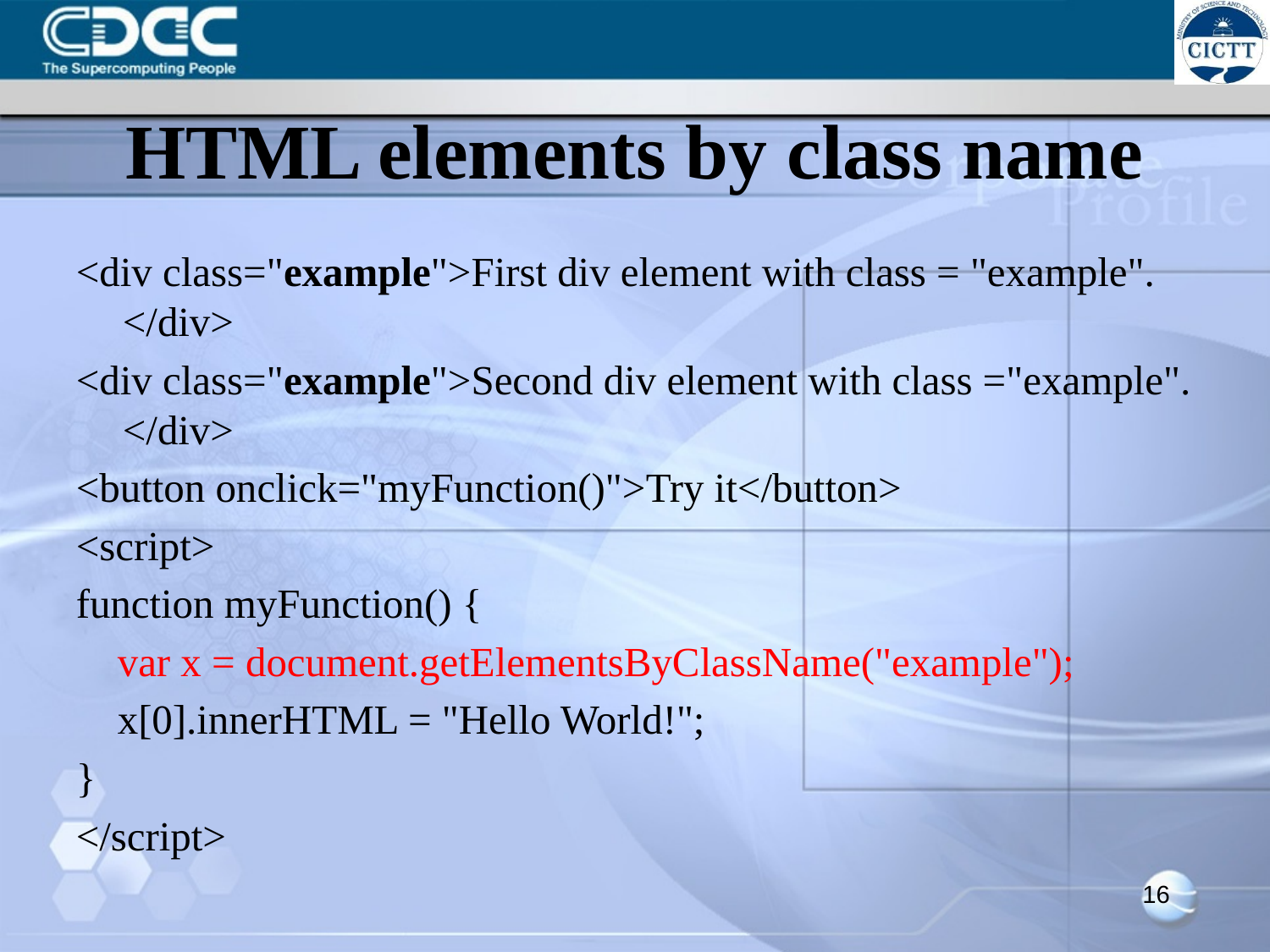

# HTML elements by class name
<div class="example">First div element with class = "example". </div>
<div class="example">Second div element with class ="example". </div>
<button onclick="myFunction()">Try it</button>
<script>
function myFunction() {
    var x = document.getElementsByClassName("example");
    x[0].innerHTML = "Hello World!";
}
</script>